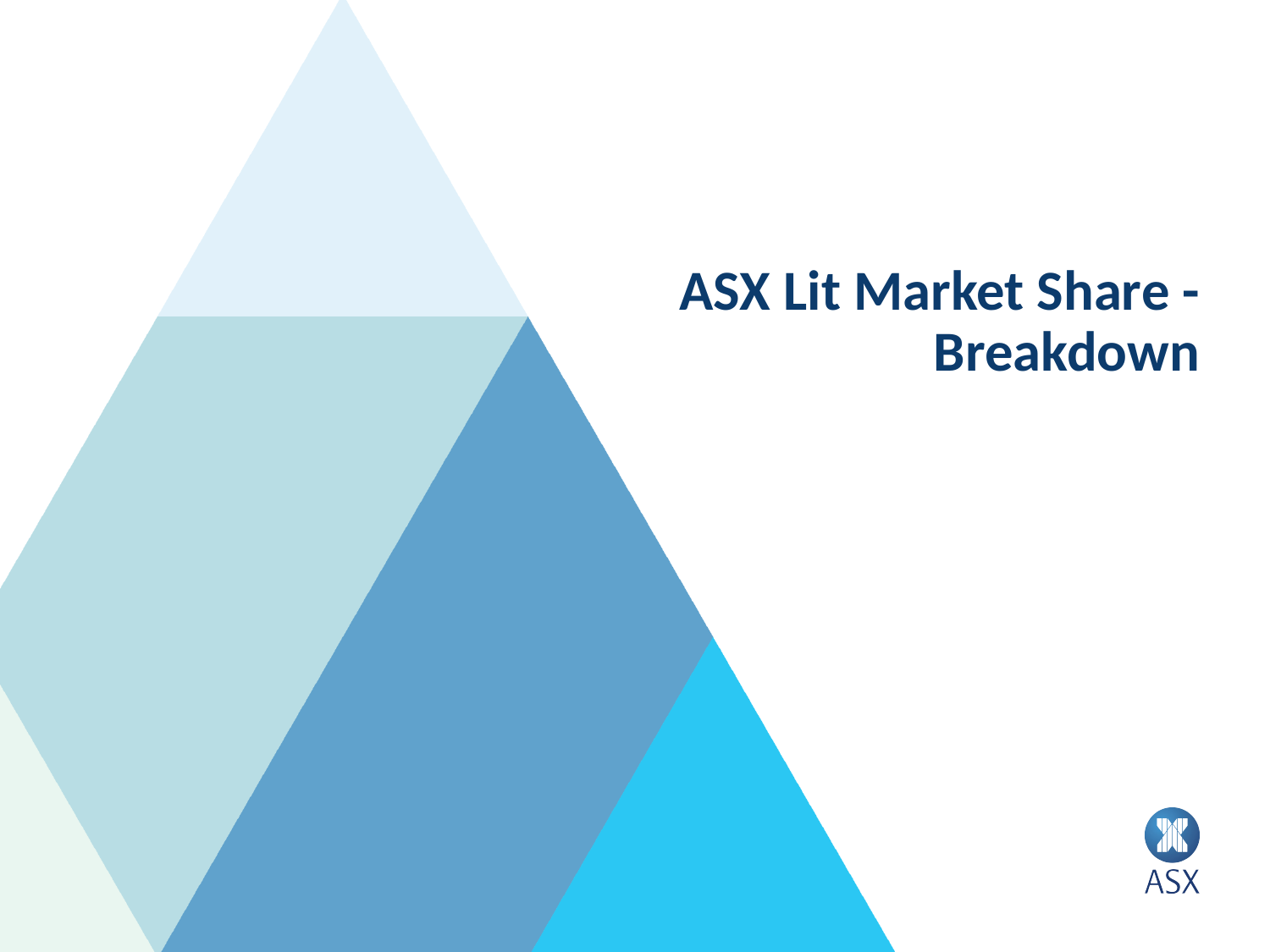

# ASX Lit Market Share - Breakdown